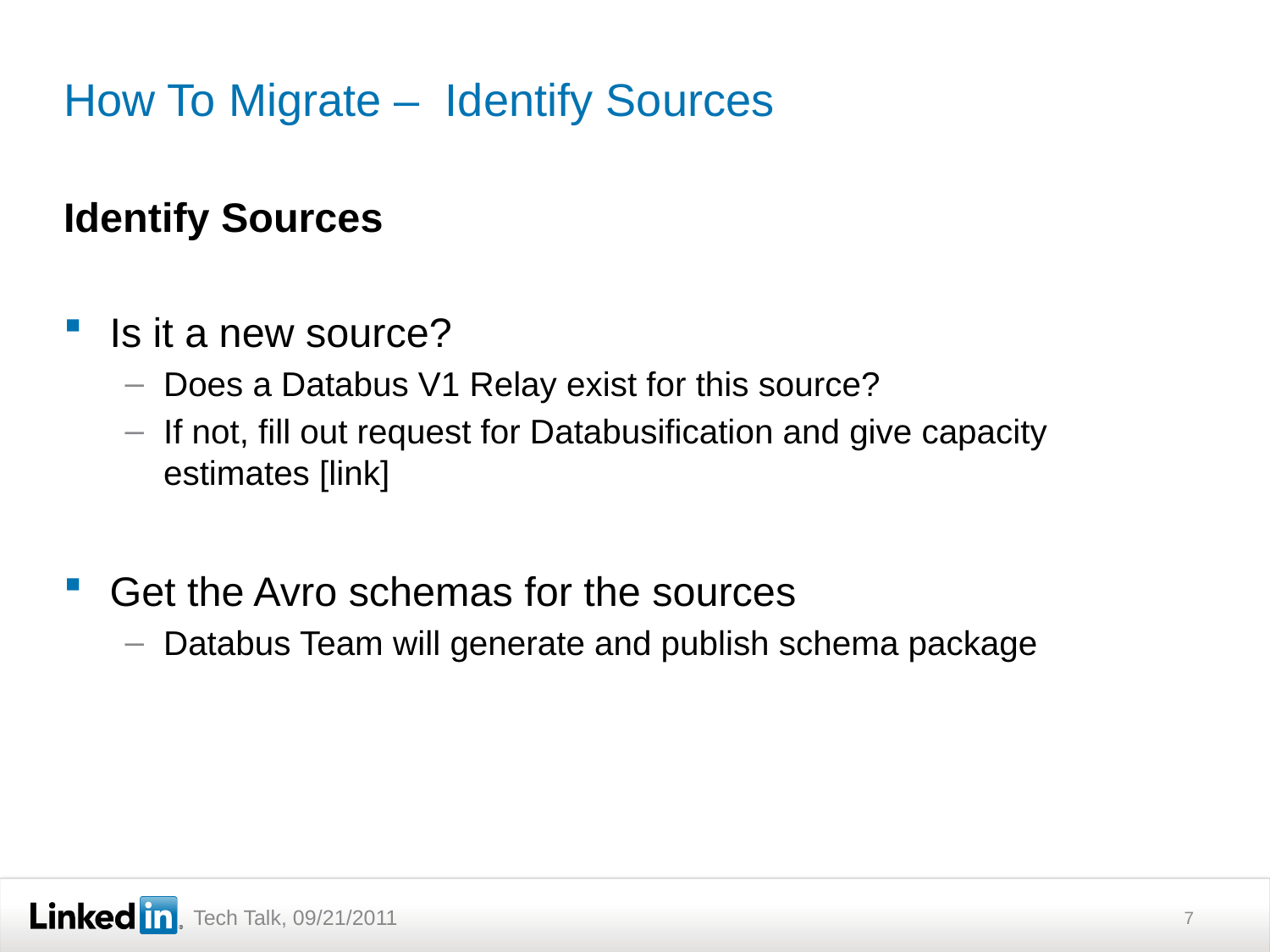

# How To Migrate –  Identify Sources
Identify Sources

Is it a new source?
Does a Databus V1 Relay exist for this source?
If not, fill out request for Databusification and give capacity estimates [link]

Get the Avro schemas for the sources
Databus Team will generate and publish schema package

7